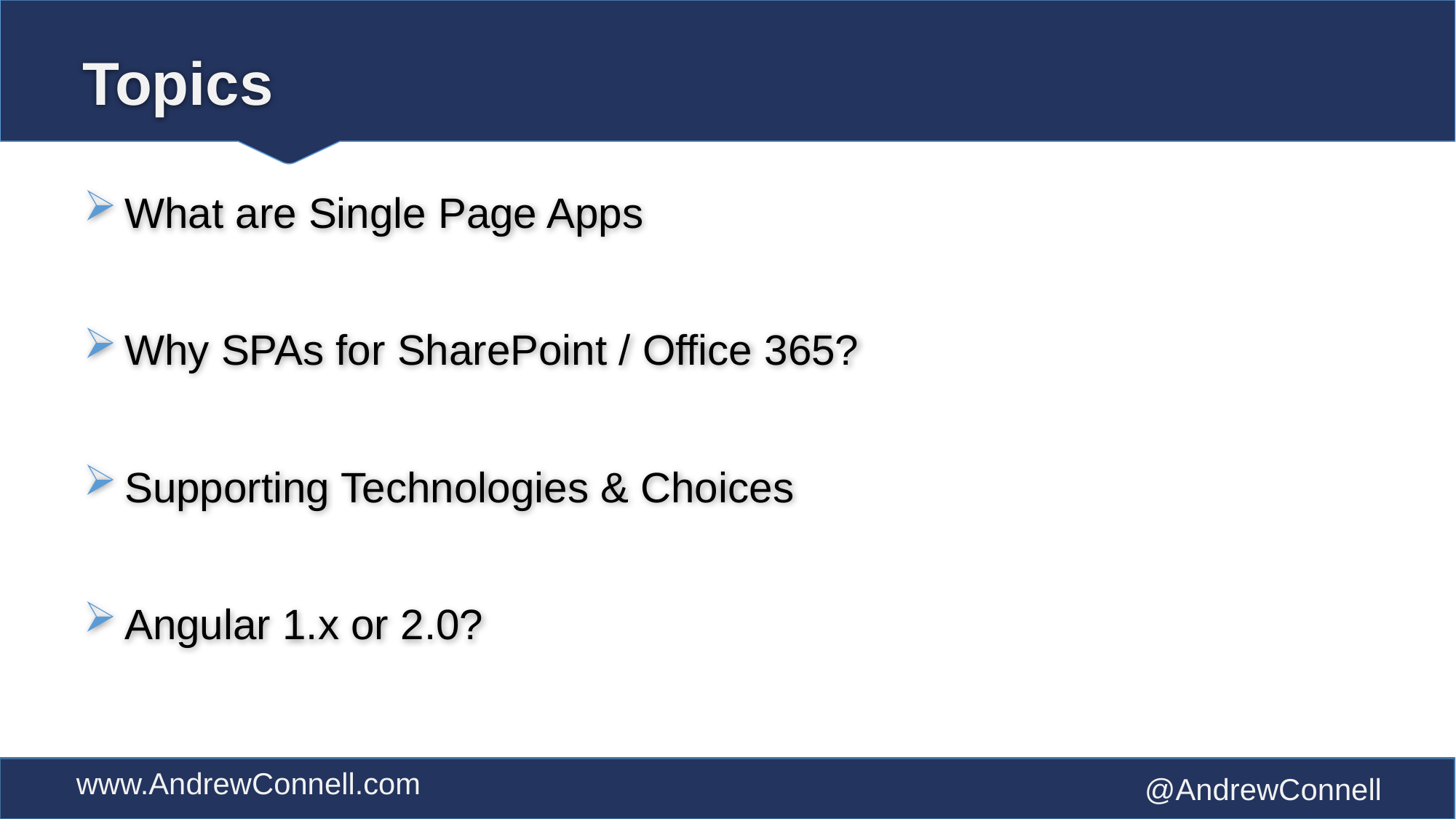

# Topics
What are Single Page Apps

Why SPAs for SharePoint / Office 365?

Supporting Technologies & Choices

Angular 1.x or 2.0?